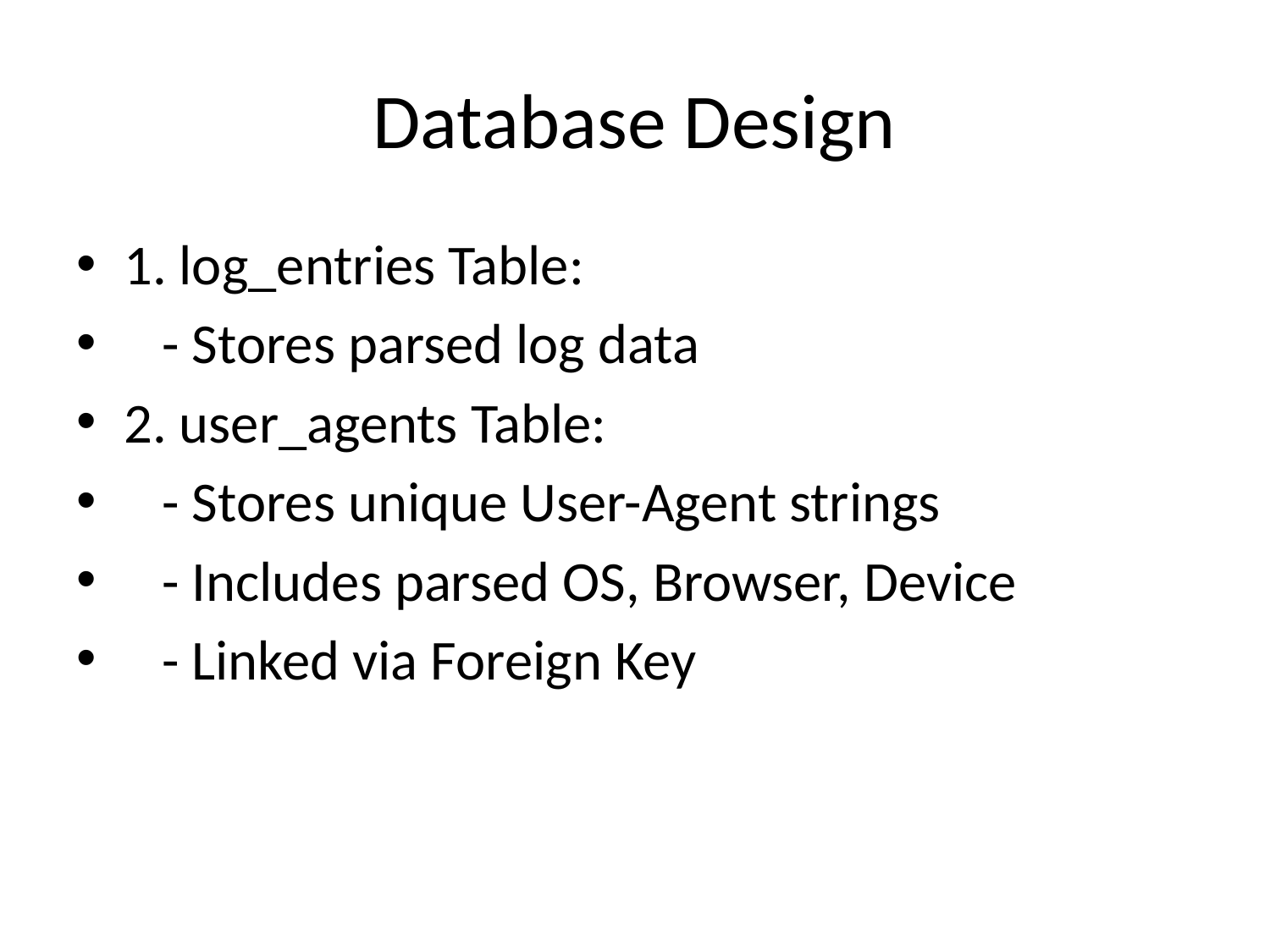

# Database Design
1. log_entries Table:
   - Stores parsed log data
2. user_agents Table:
   - Stores unique User-Agent strings
   - Includes parsed OS, Browser, Device
   - Linked via Foreign Key